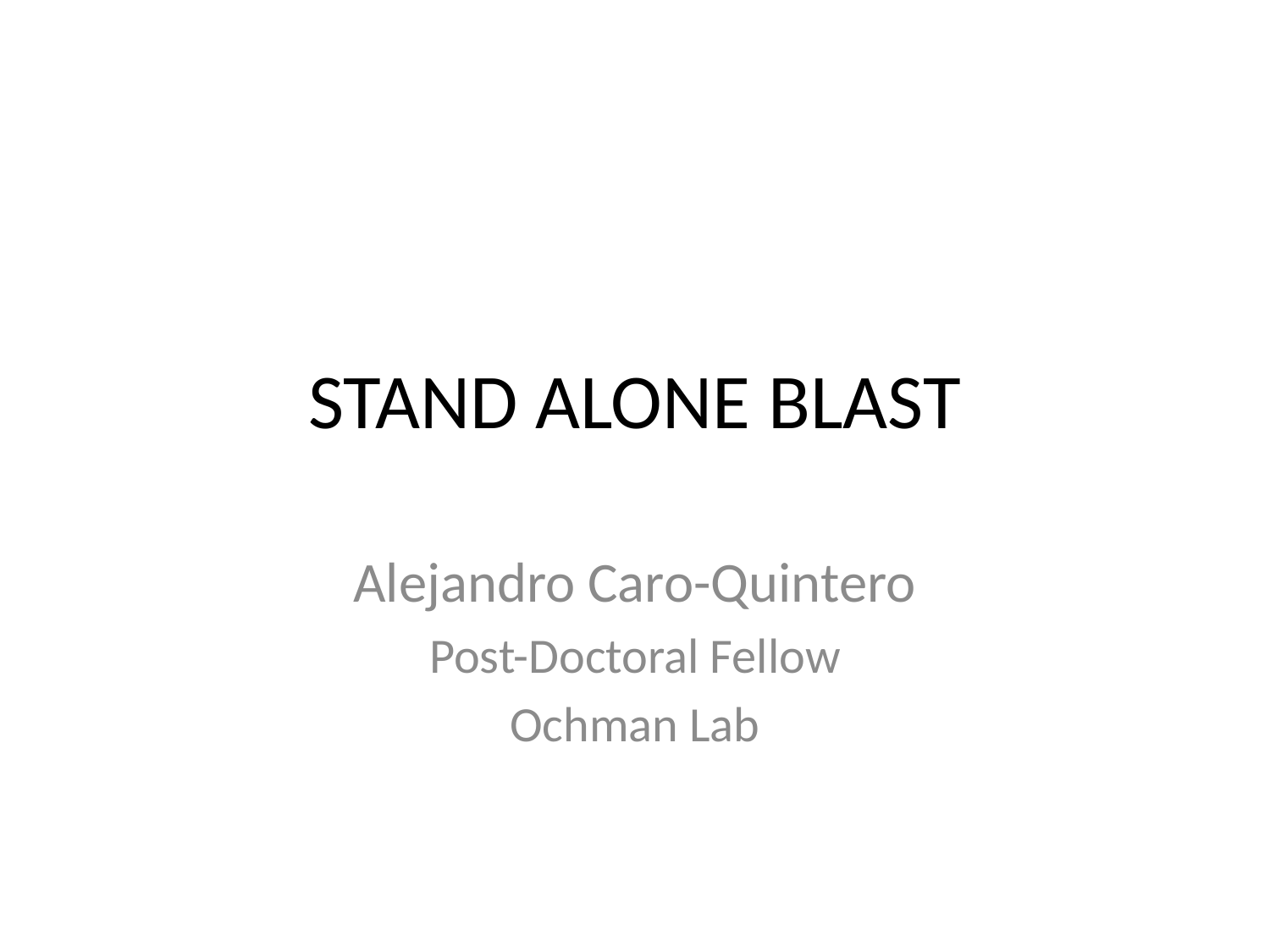

# STAND ALONE BLAST
Alejandro Caro-Quintero
Post-Doctoral Fellow
Ochman Lab